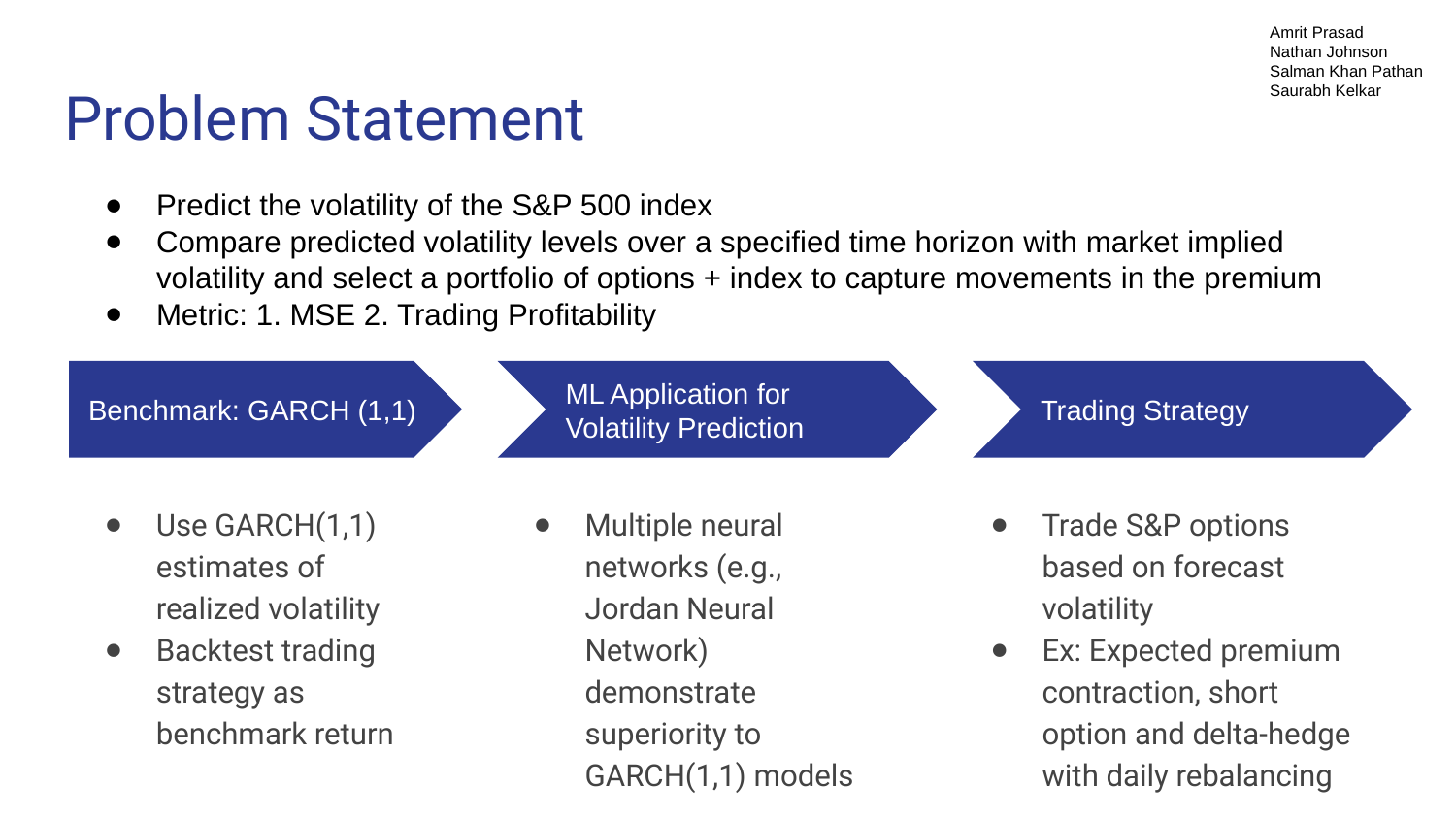

Amrit Prasad
Nathan Johnson
Salman Khan Pathan
Saurabh Kelkar
# Problem Statement
Predict the volatility of the S&P 500 index
Compare predicted volatility levels over a specified time horizon with market implied volatility and select a portfolio of options + index to capture movements in the premium
Metric: 1. MSE 2. Trading Profitability

Challenge 3

Benchmark: GARCH (1,1)
Trading Strategy
ML Application for Volatility Prediction
Use GARCH(1,1) estimates of realized volatility
Backtest trading strategy as benchmark return
Trade S&P options based on forecast volatility
Ex: Expected premium contraction, short option and delta-hedge with daily rebalancing

Multiple neural networks (e.g., Jordan Neural Network) demonstrate superiority to GARCH(1,1) models